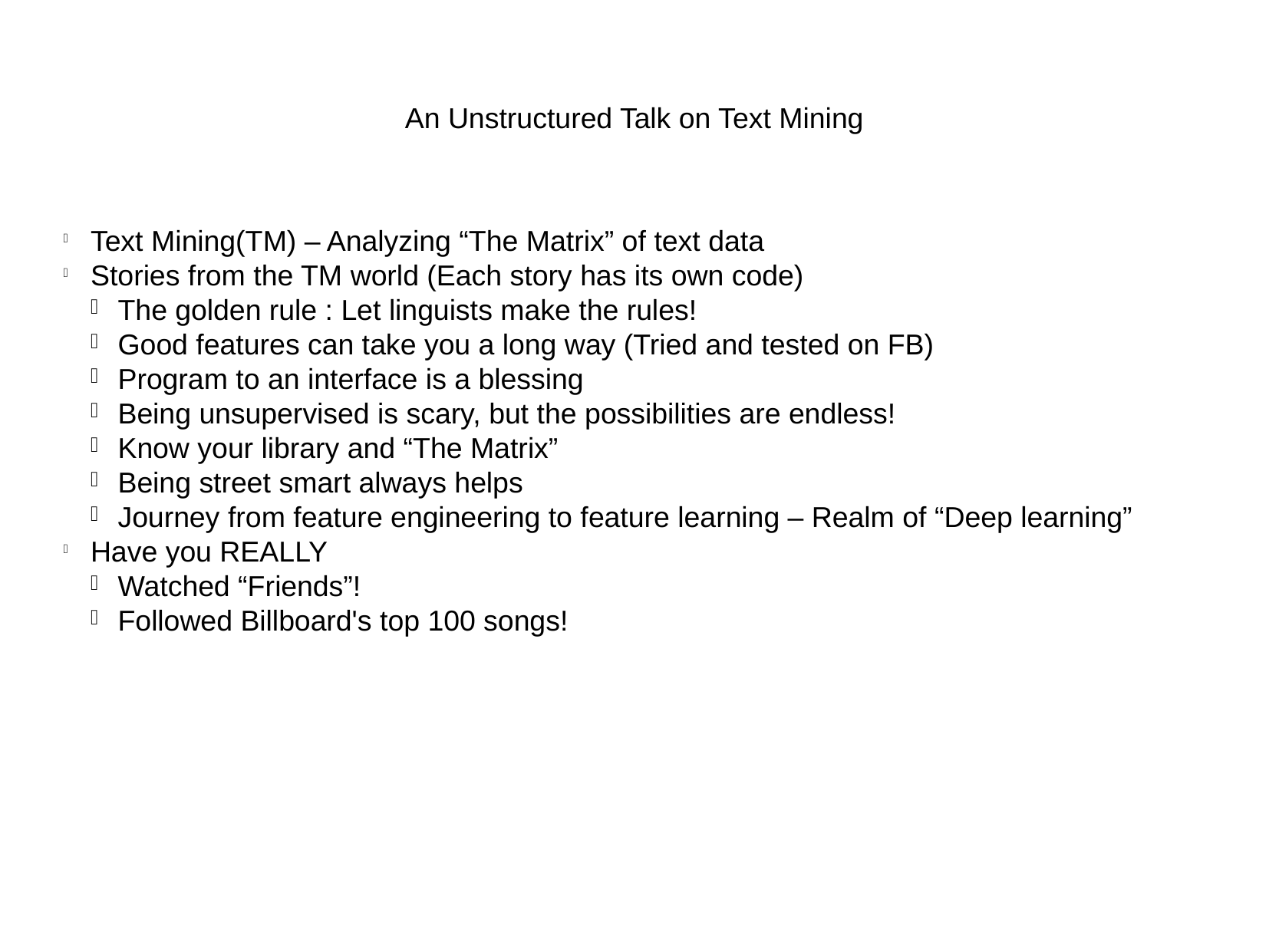

An Unstructured Talk on Text Mining
Text Mining(TM) – Analyzing “The Matrix” of text data
Stories from the TM world (Each story has its own code)
The golden rule : Let linguists make the rules!
Good features can take you a long way (Tried and tested on FB)
Program to an interface is a blessing
Being unsupervised is scary, but the possibilities are endless!
Know your library and “The Matrix”
Being street smart always helps
Journey from feature engineering to feature learning – Realm of “Deep learning”
Have you REALLY
Watched “Friends”!
Followed Billboard's top 100 songs!